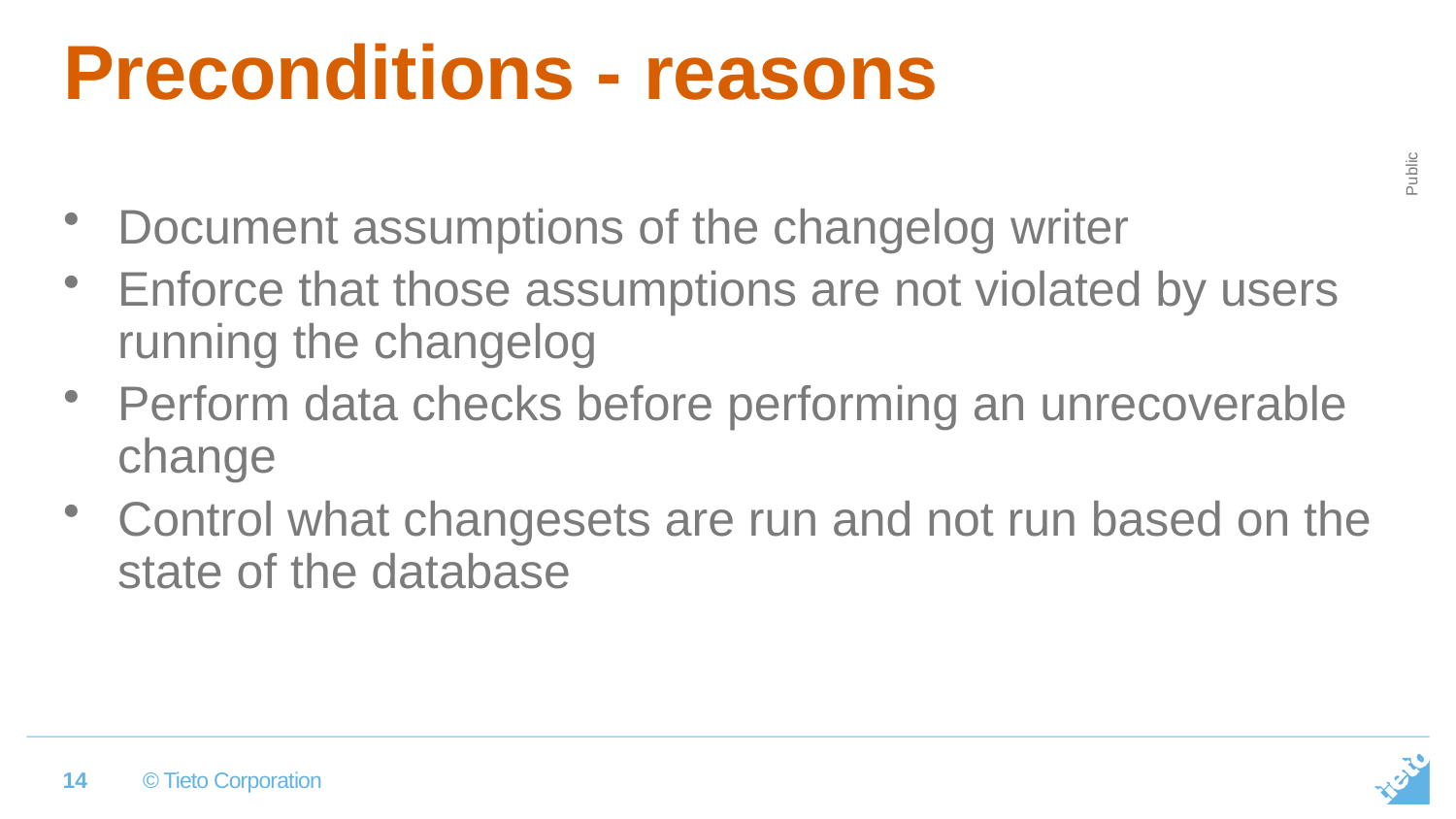

# Preconditions - reasons
Document assumptions of the changelog writer
Enforce that those assumptions are not violated by users running the changelog
Perform data checks before performing an unrecoverable change
Control what changesets are run and not run based on the state of the database
14